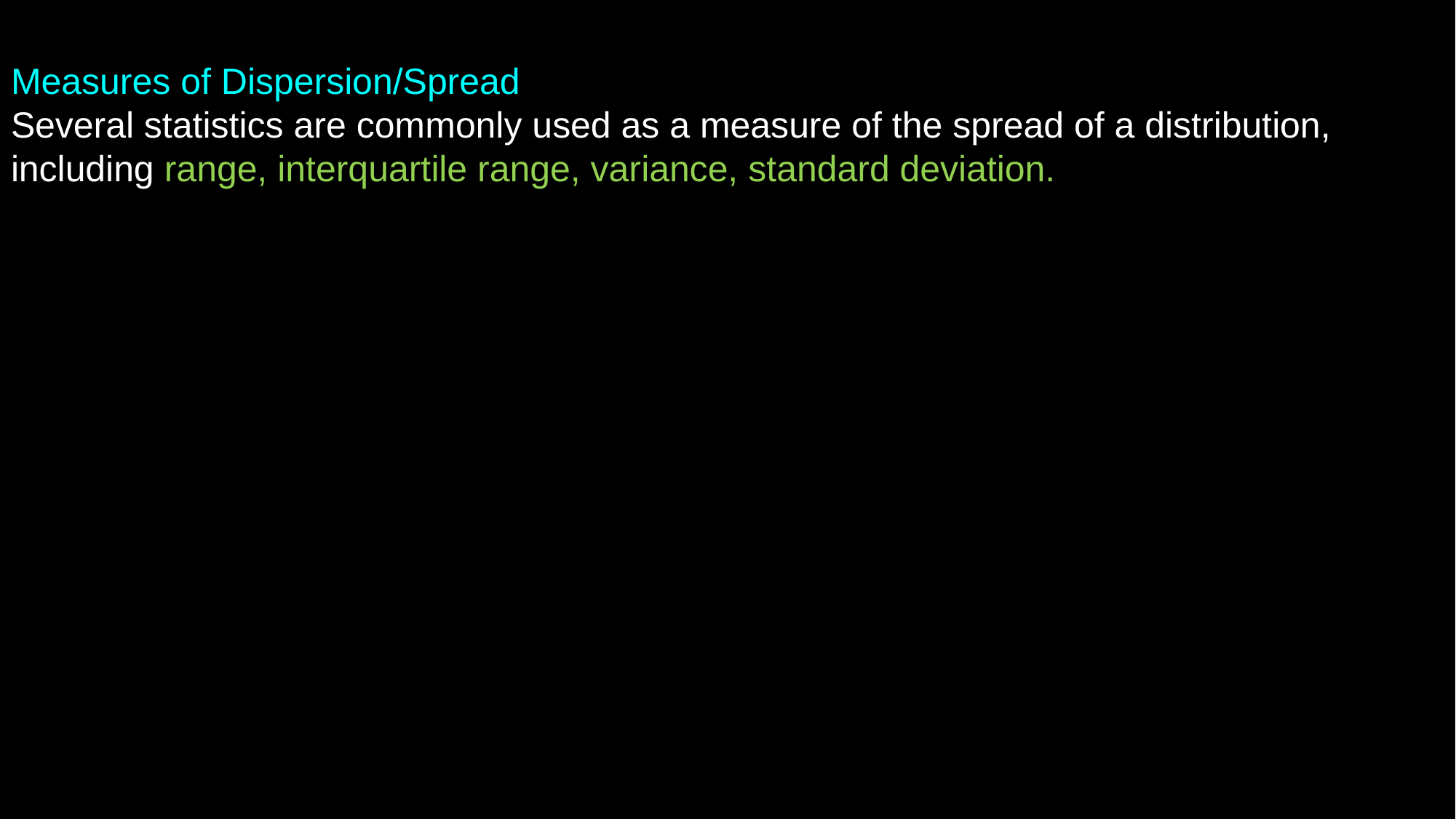

Measures of Dispersion/Spread
Several statistics are commonly used as a measure of the spread of a distribution, including range, interquartile range, variance, standard deviation.